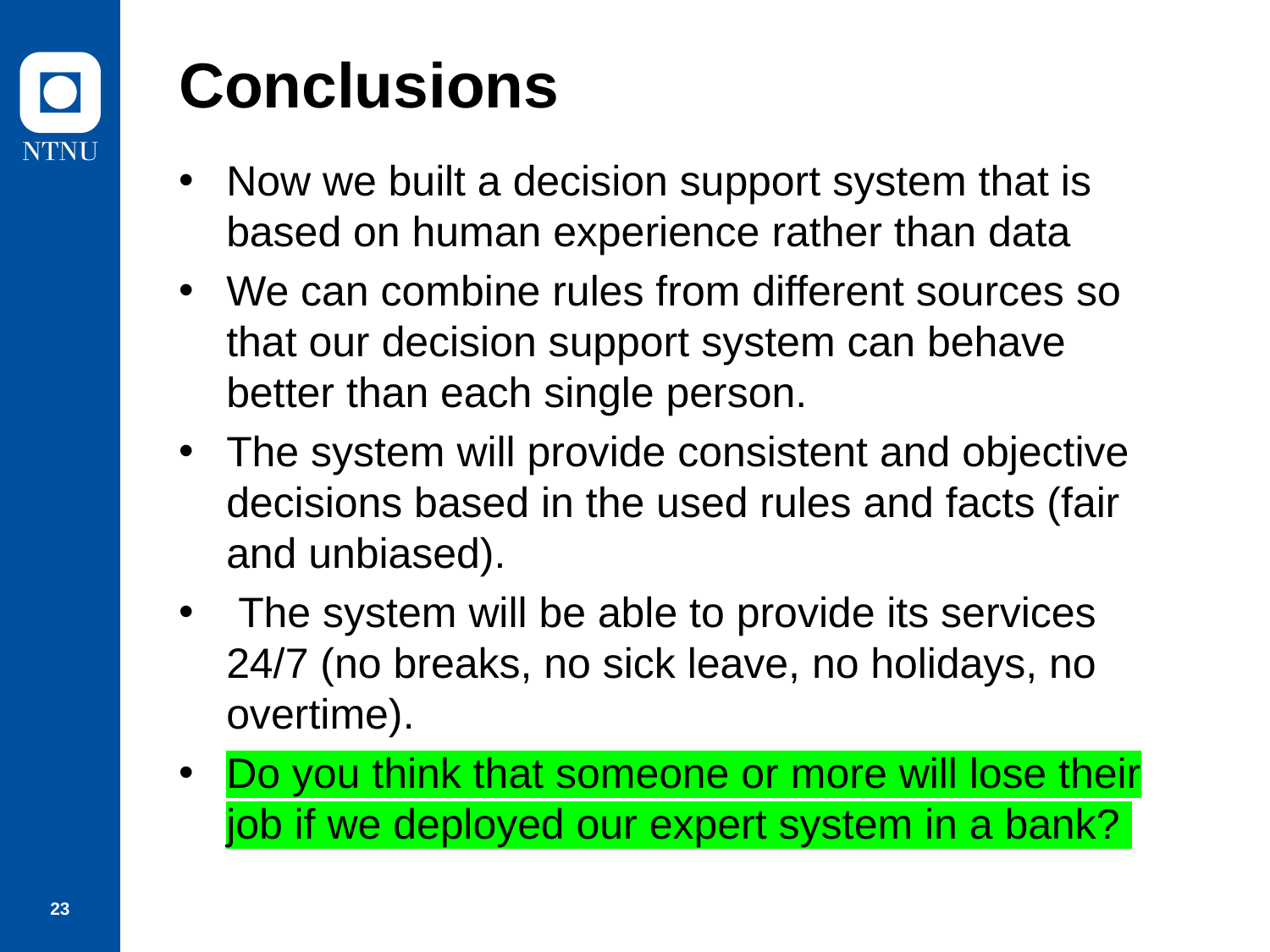

# Conclusions
Now we built a decision support system that is based on human experience rather than data
We can combine rules from different sources so that our decision support system can behave better than each single person.
The system will provide consistent and objective decisions based in the used rules and facts (fair and unbiased).
 The system will be able to provide its services 24/7 (no breaks, no sick leave, no holidays, no overtime).
Do you think that someone or more will lose their job if we deployed our expert system in a bank?